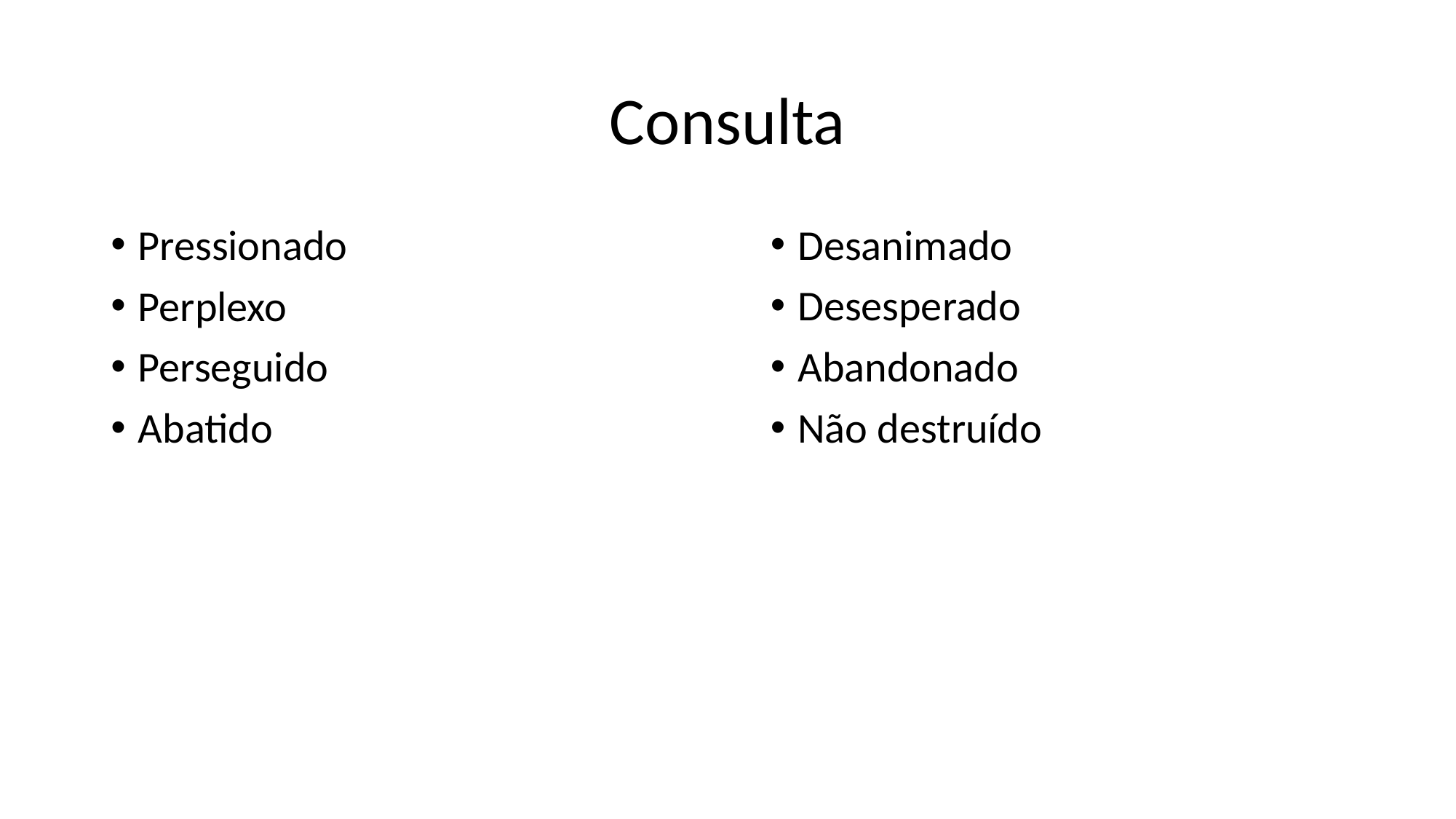

# Consulta
Pressionado
Perplexo
Perseguido
Abatido

Desanimado
Desesperado
Abandonado
Não destruído